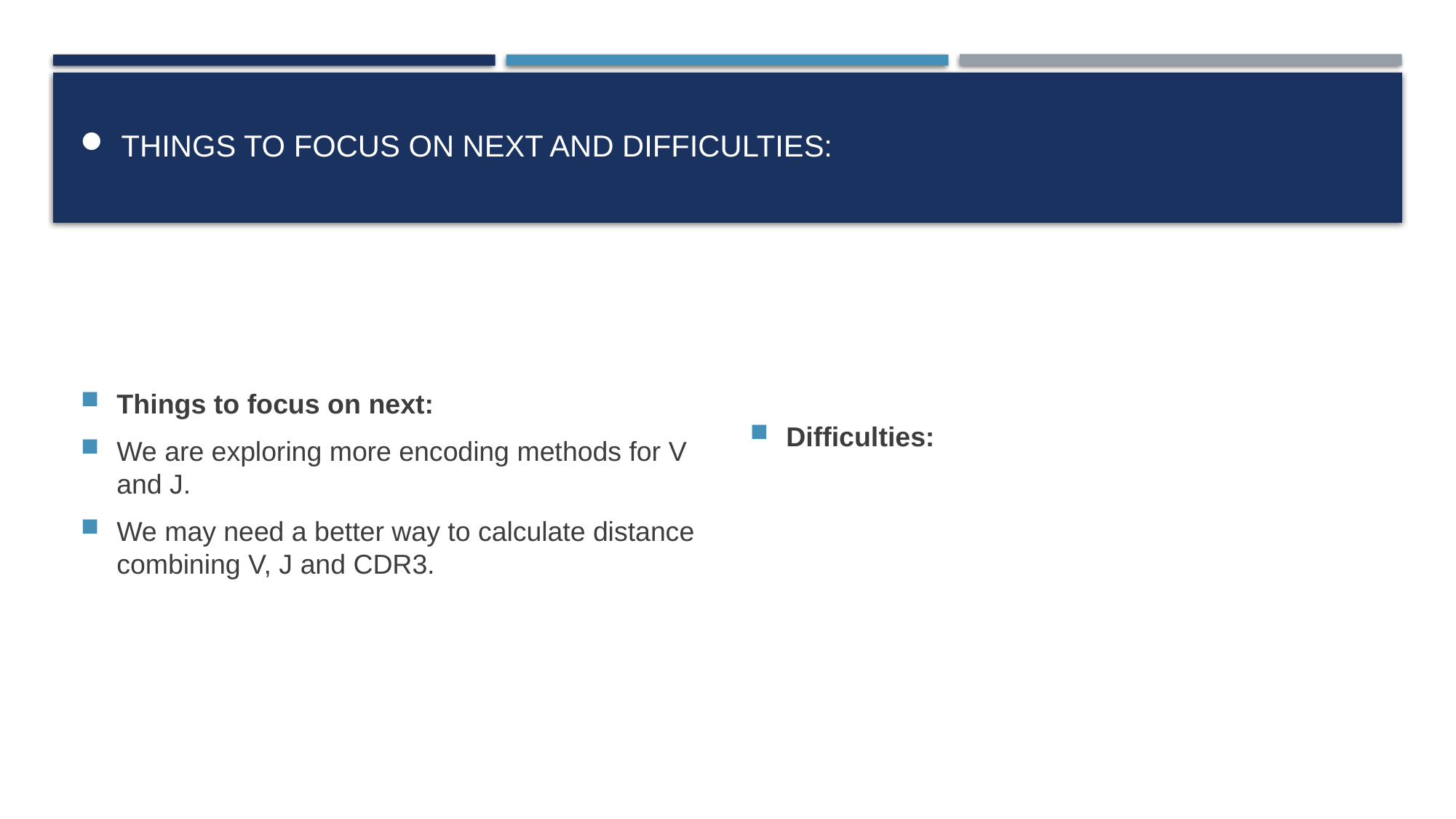

# Things to focus on next and difficulties:
Things to focus on next:
We are exploring more encoding methods for V and J.
We may need a better way to calculate distance combining V, J and CDR3.
Difficulties: